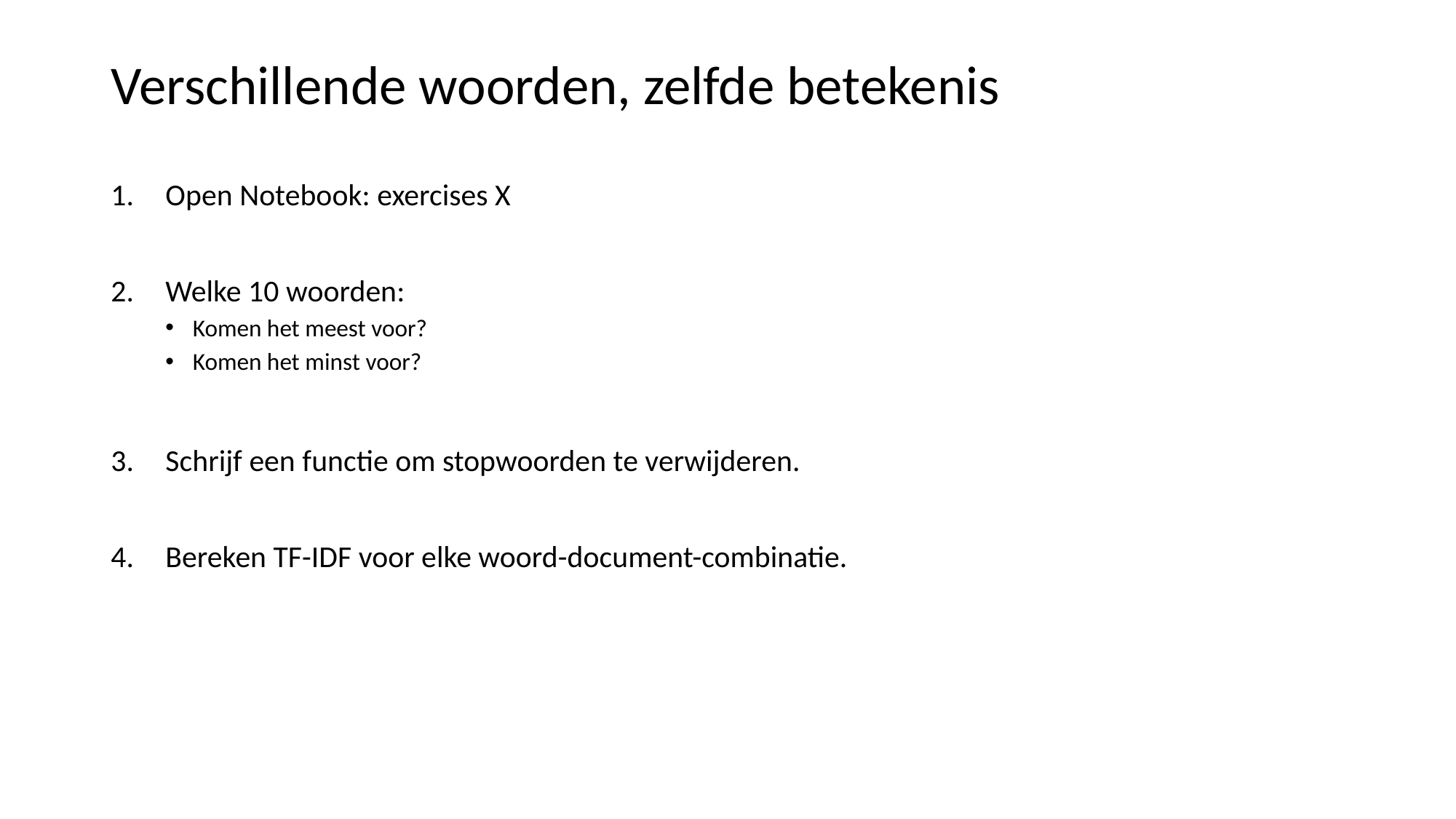

# Verschillende woorden, zelfde betekenis
Open Notebook: exercises X

Welke 10 woorden:
Komen het meest voor?
Komen het minst voor?

Schrijf een functie om stopwoorden te verwijderen.

Bereken TF-IDF voor elke woord-document-combinatie.